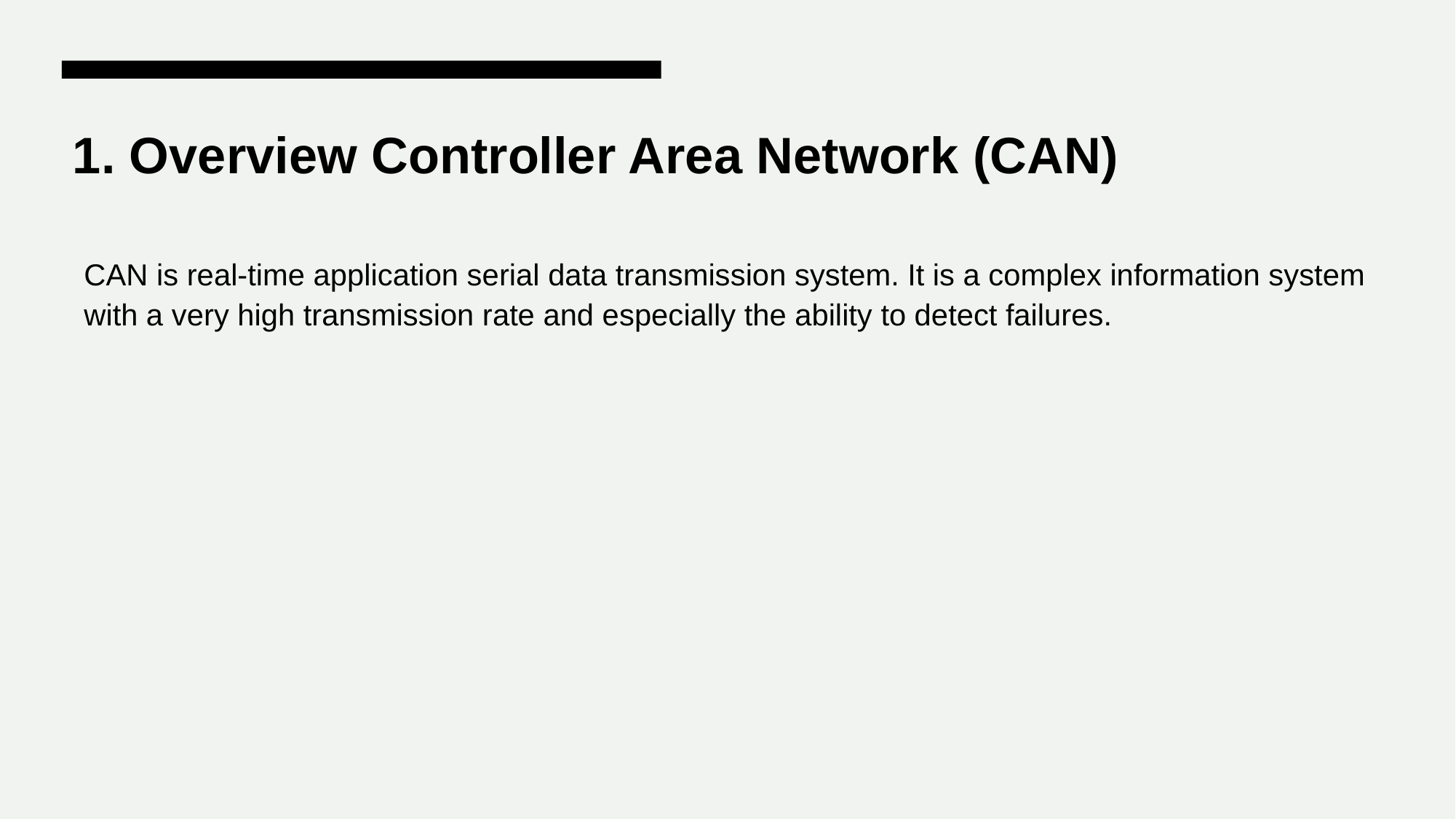

# 1. Overview Controller Area Network (CAN)
CAN is real-time application serial data transmission system. It is a complex information system with a very high transmission rate and especially the ability to detect failures.